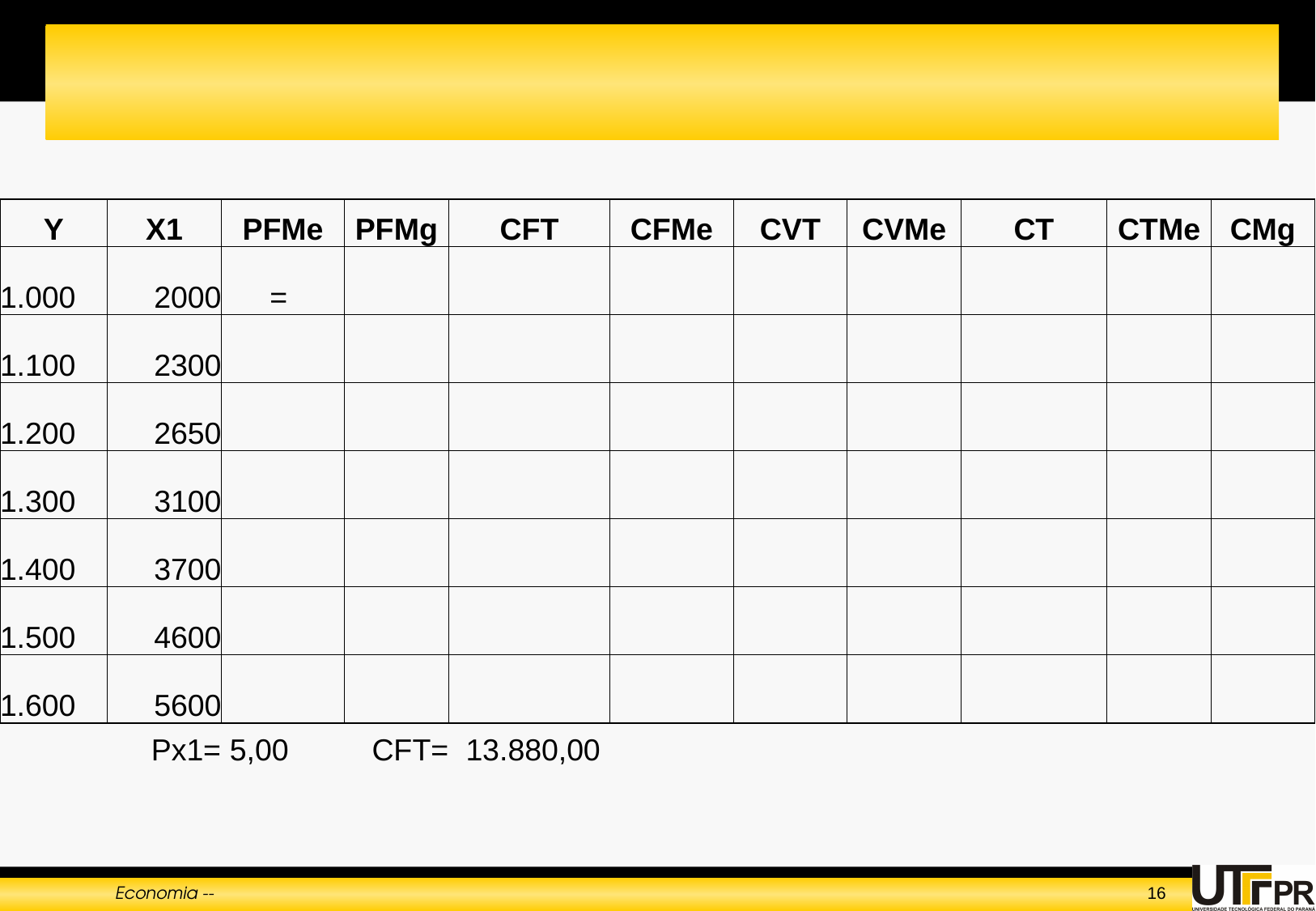

#
| Y | X1 | PFMe | PFMg | CFT | CFMe | CVT | CVMe | CT | CTMe | CMg |
| --- | --- | --- | --- | --- | --- | --- | --- | --- | --- | --- |
| 1.000 | 2000 | = |  |  |  |  |  |  |  |  |
| 1.100 | 2300 |  |  |  |  |  |  |  |  |  |
| 1.200 | 2650 |  |  |  |  |  |  |  |  |  |
| 1.300 | 3100 |  |  |  |  |  |  |  |  |  |
| 1.400 | 3700 |  |  |  |  |  |  |  |  |  |
| 1.500 | 4600 |  |  |  |  |  |  |  |  |  |
| 1.600 | 5600 |  |  |  |  |  |  |  |  |  |
|  | Px1= | 5,00 | CFT= | 13.880,00 |  |  |  |  |  |  |
Economia --
16